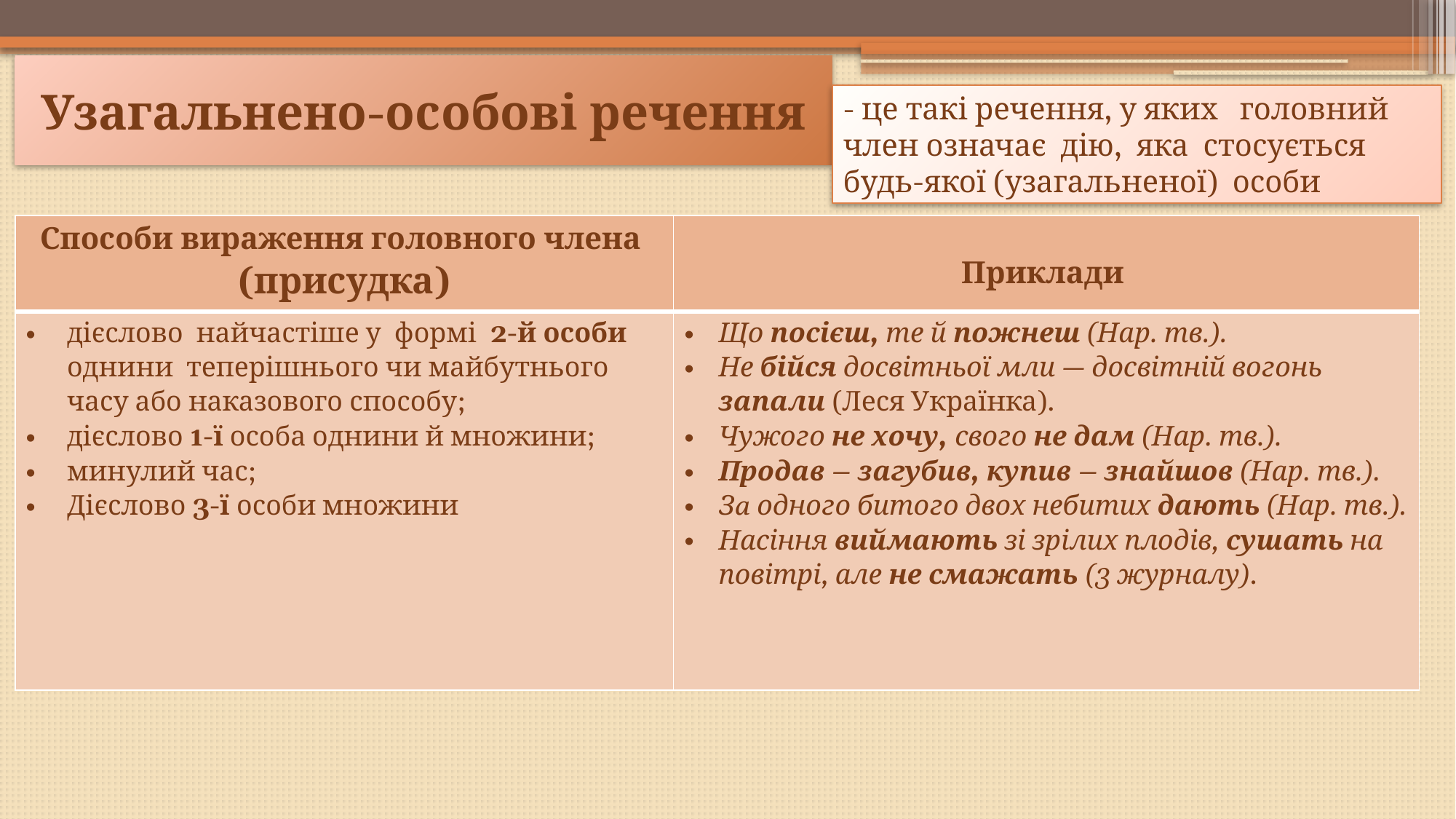

Узагальнено-особові речення
- це такі речення, у яких   головний  член означає  дію,  яка  стосується  будь-якої (узагальненої)  особи
| Способи вираження головного члена (присудка) | Приклади |
| --- | --- |
| дієслово найчастіше у формі 2-й особи однини теперішнього чи майбутнього часу або наказового способу; дієслово 1-ї особа однини й множини; минулий час; Дієслово 3-ї особи множини | Що посієш, те й пожнеш (Нар. тв.). Не бійся досвітньої мли — досвітній вогонь запали (Леся Українка). Чужого не хочу, свого не дам (Нар. тв.). Продав – загубив, купив – знайшов (Нар. тв.). Зa одного битого двох небитих дають (Нар. тв.). Насіння виймають зі зрілих плодів, сушать на повітрі, але не смажать (3 журналу). |